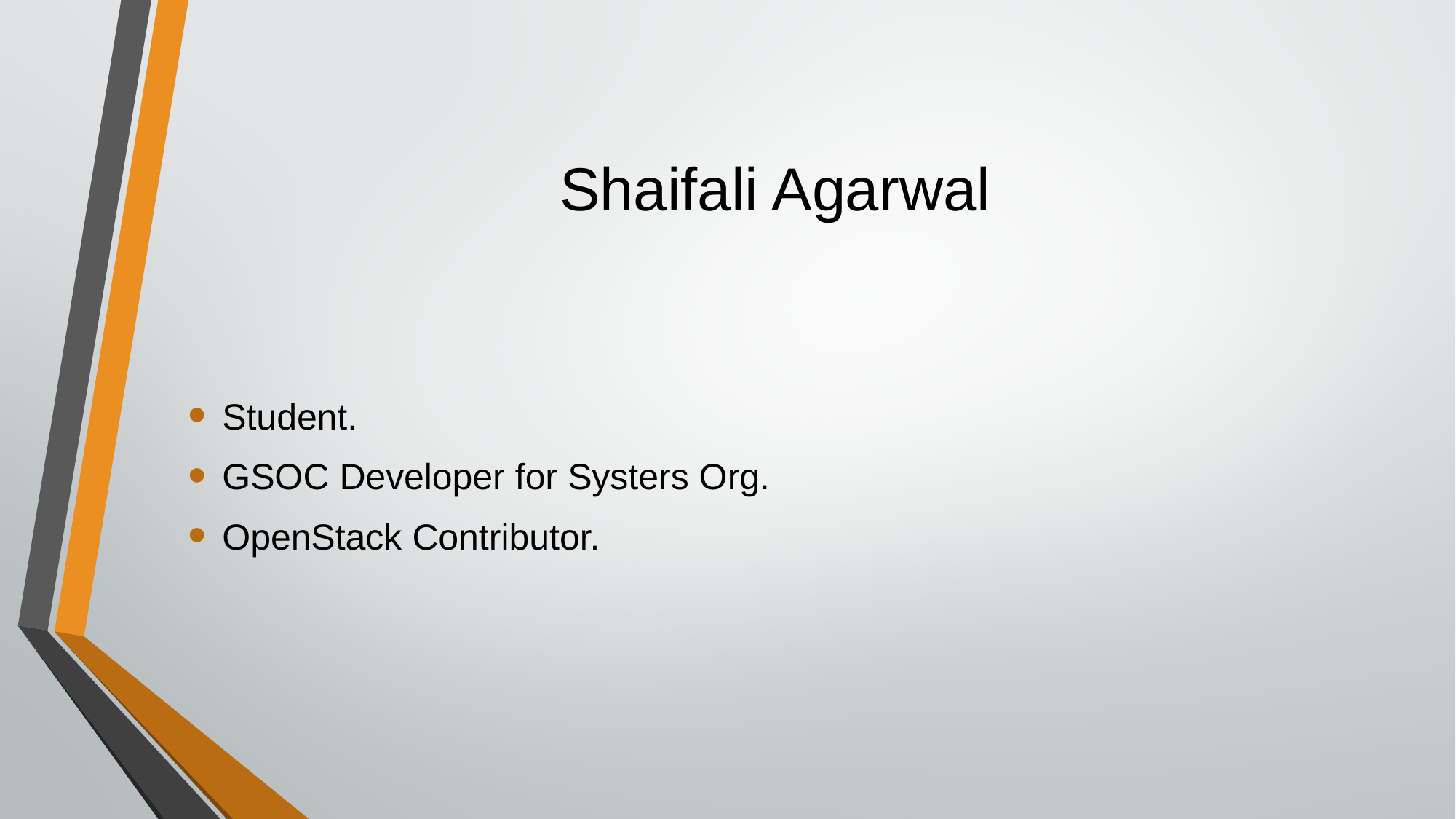

# Shaifali Agarwal
Student.
GSOC Developer for Systers Org.
OpenStack Contributor.